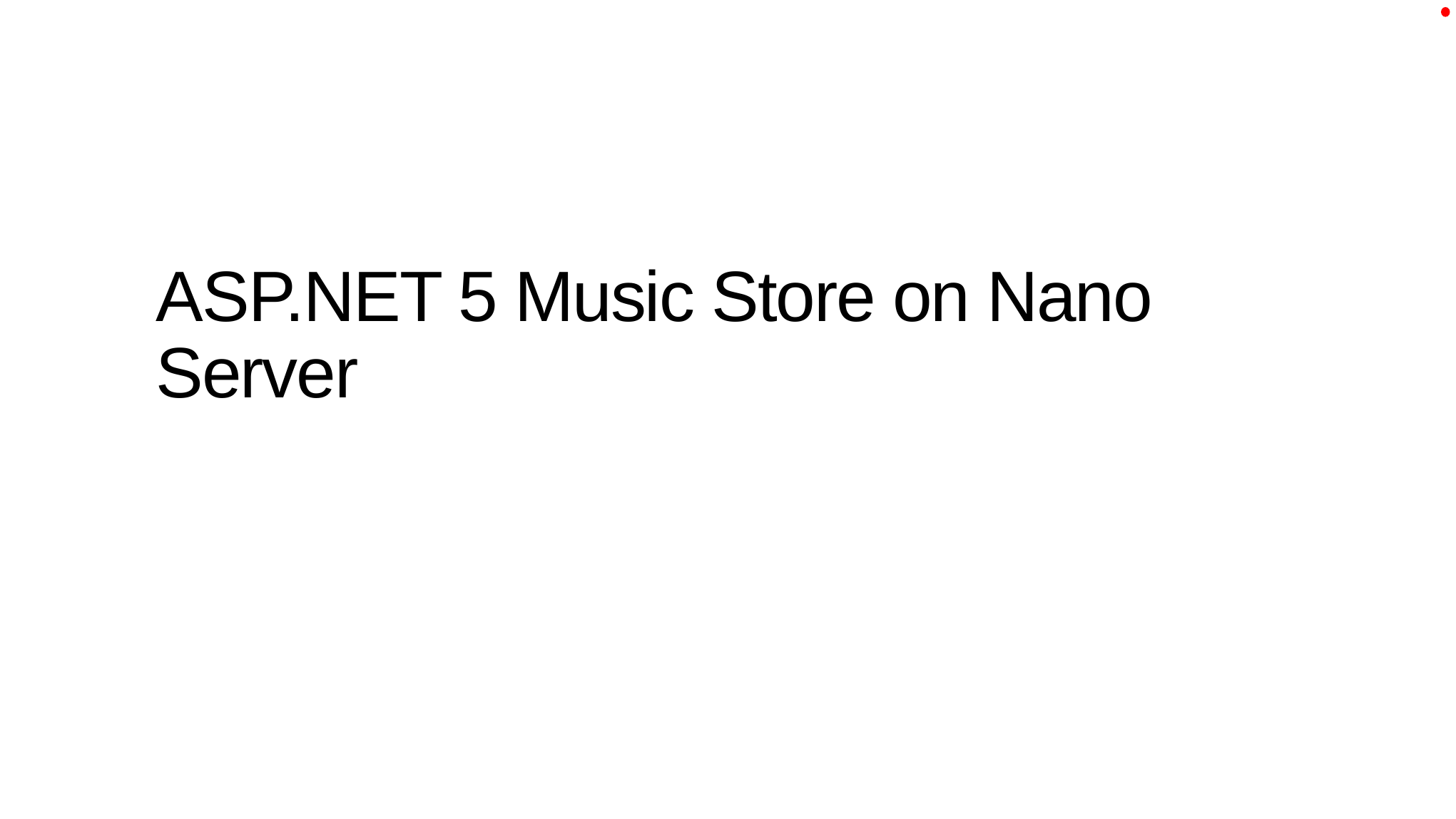

# ASP.NET 5 Music Store on Nano Server